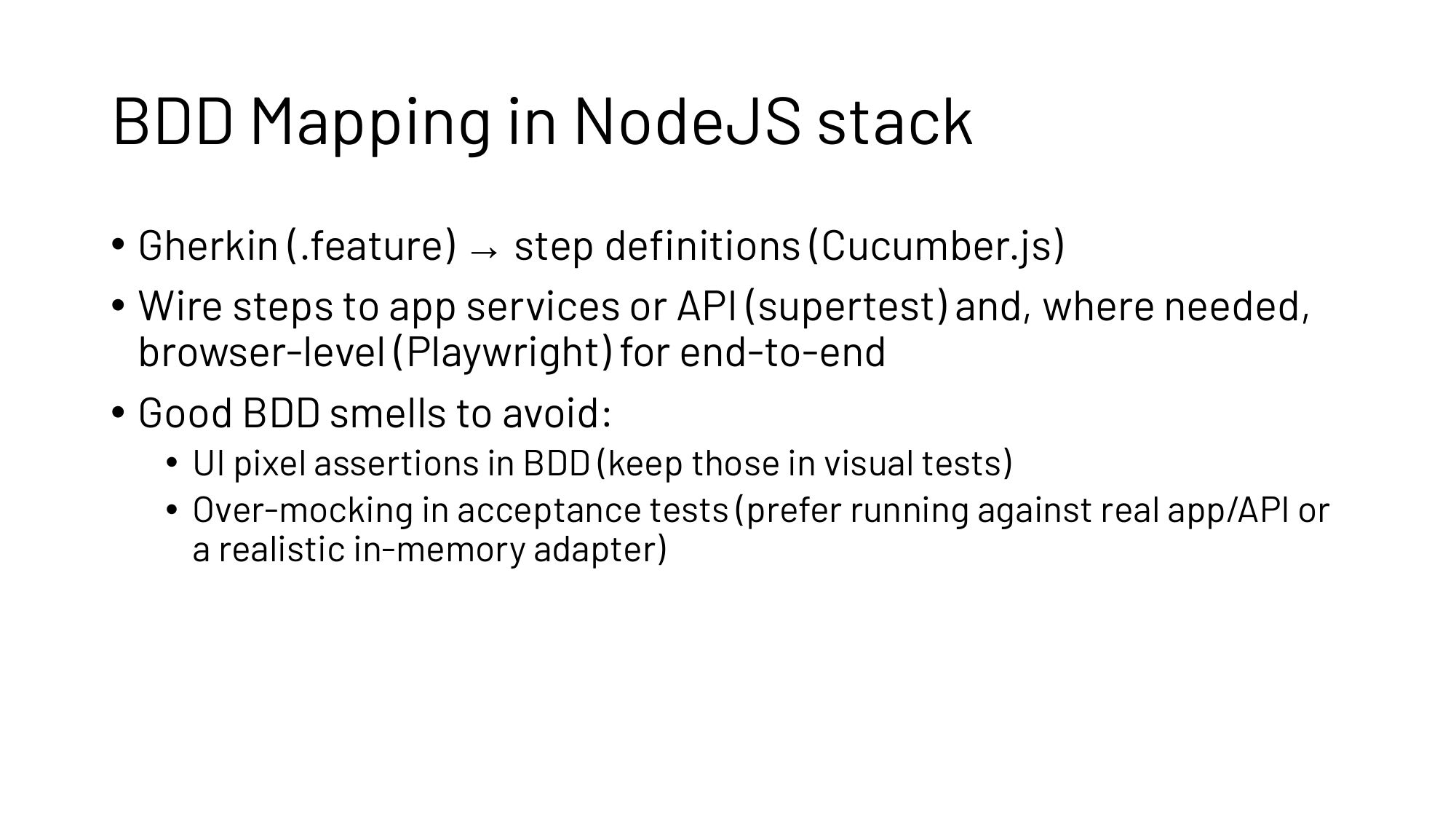

# BDD Mapping in NodeJS stack
Gherkin (.feature) → step definitions (Cucumber.js)
Wire steps to app services or API (supertest) and, where needed, browser-level (Playwright) for end-to-end
Good BDD smells to avoid:
UI pixel assertions in BDD (keep those in visual tests)
Over-mocking in acceptance tests (prefer running against real app/API or a realistic in-memory adapter)